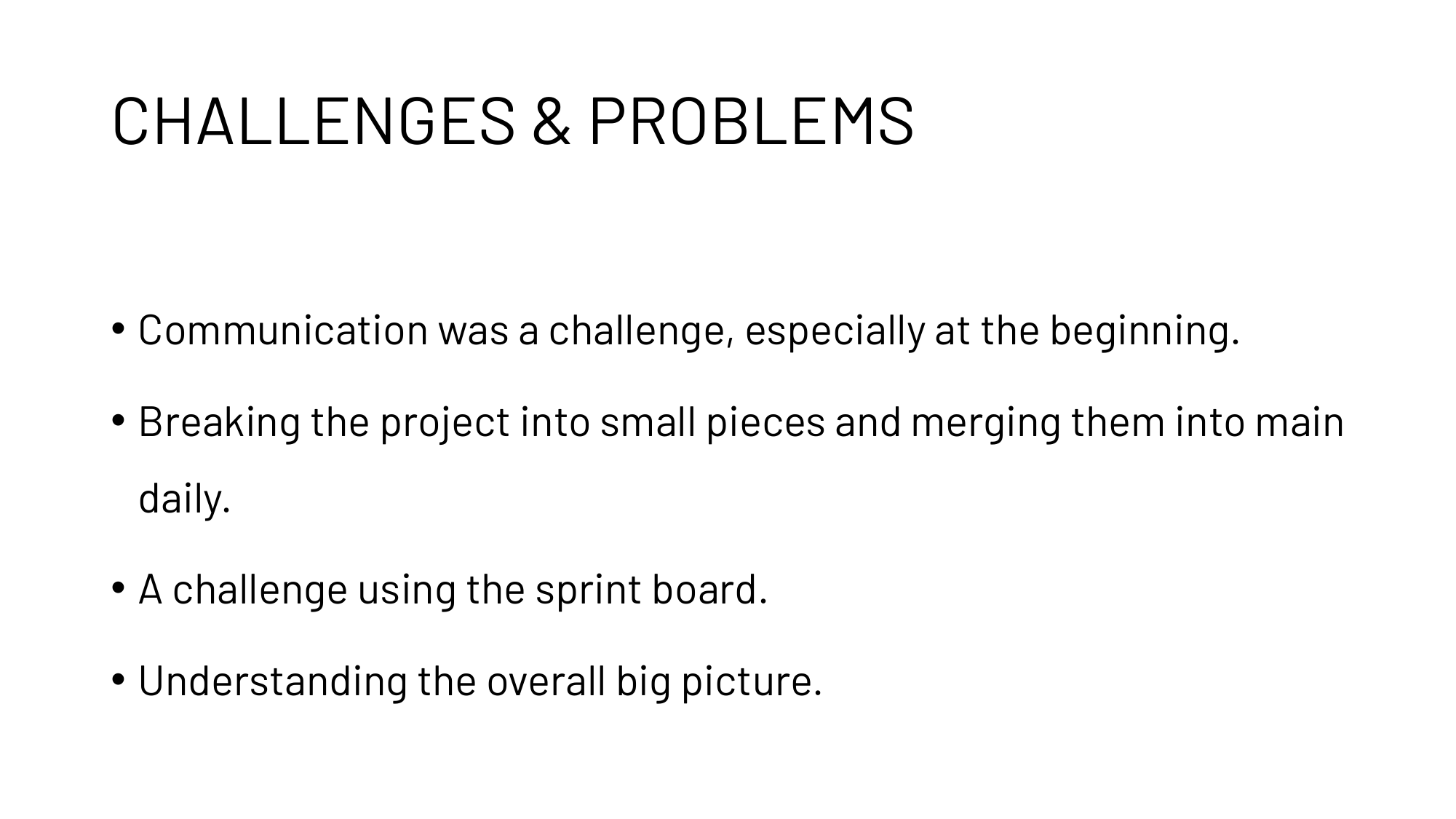

# CHALLENGES & PROBLEMS

Communication was a challenge, especially at the beginning.
Breaking the project into small pieces and merging them into main daily.
A challenge using the sprint board.
Understanding the overall big picture.